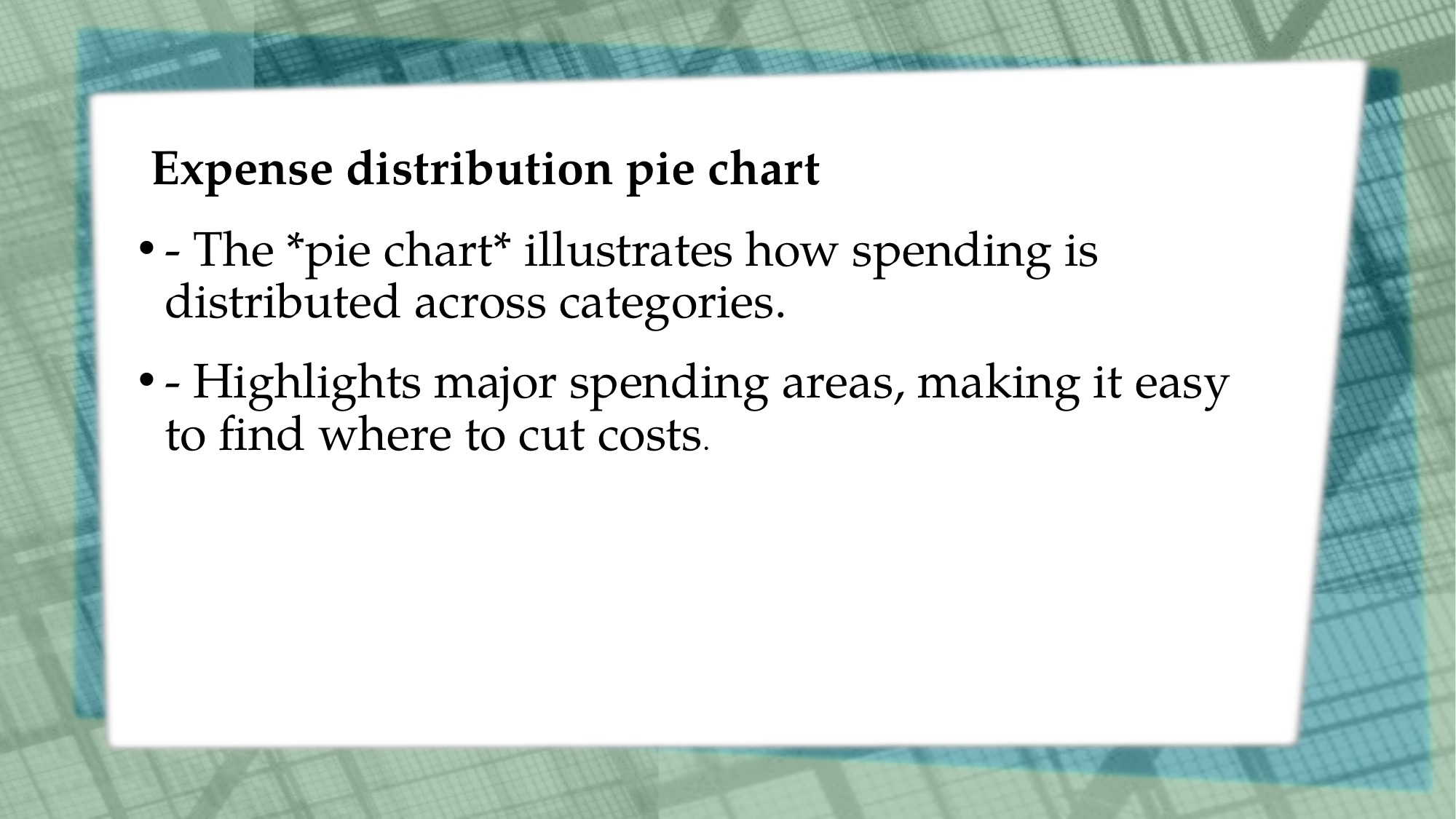

# Expense distribution pie chart
- The *pie chart* illustrates how spending is distributed across categories.
- Highlights major spending areas, making it easy to find where to cut costs.